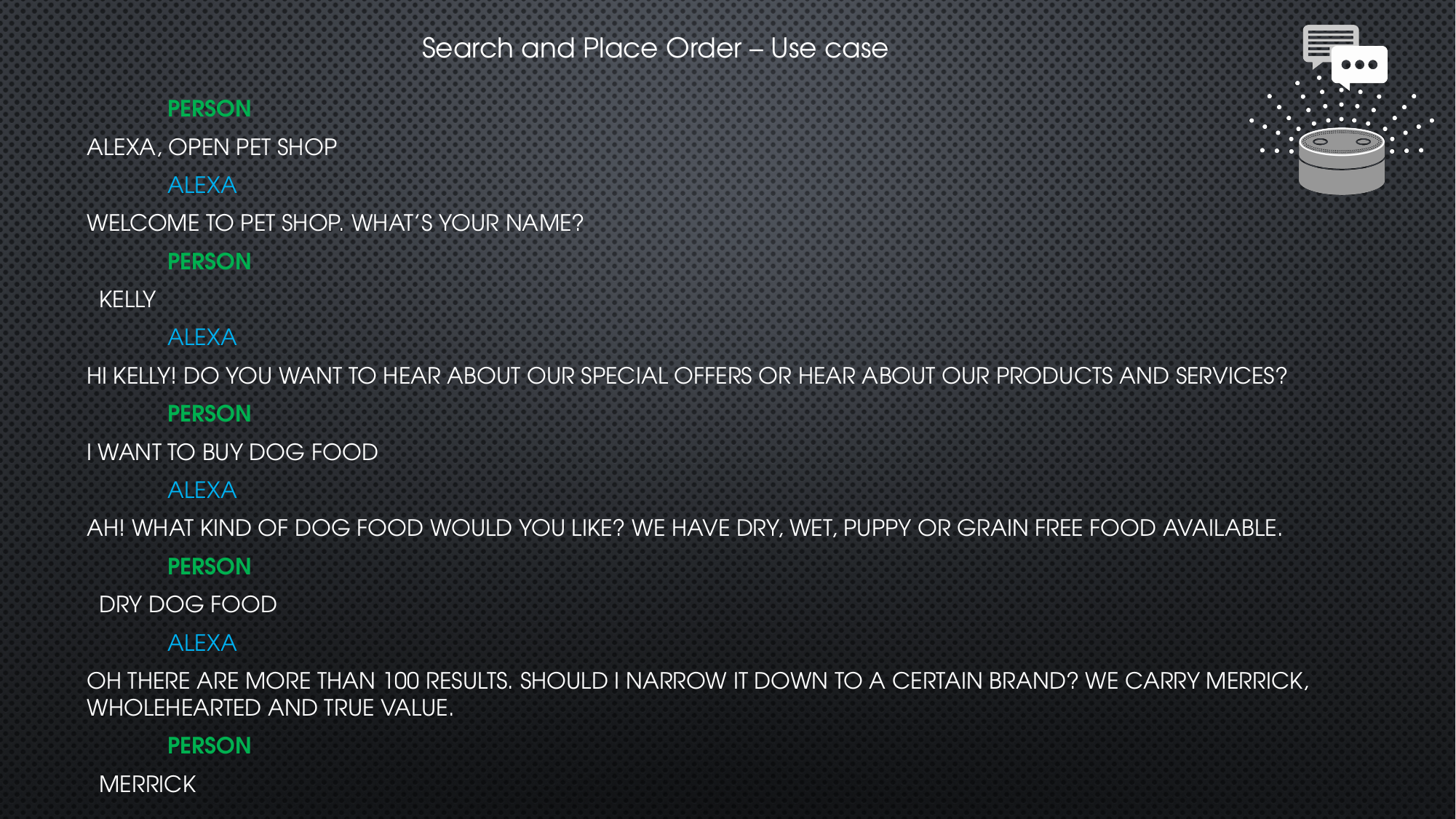

Search and Place Order – Use case
 	Person
Alexa, open pet shop
	Alexa
Welcome to Pet Shop. What’s your name?
	Person
  Kelly
	Alexa
Hi Kelly! Do you want to hear about our special offers or hear about our products and services?
	Person
I want to buy dog food
	Alexa
Ah! What kind of dog food would you like? We have dry, wet, puppy or Grain Free food available.
	Person
  Dry dog food
	Alexa
Oh there are more than 100 results. Should I narrow it down to a certain brand? We carry Merrick, Wholehearted and True value.
	Person
  Merrick